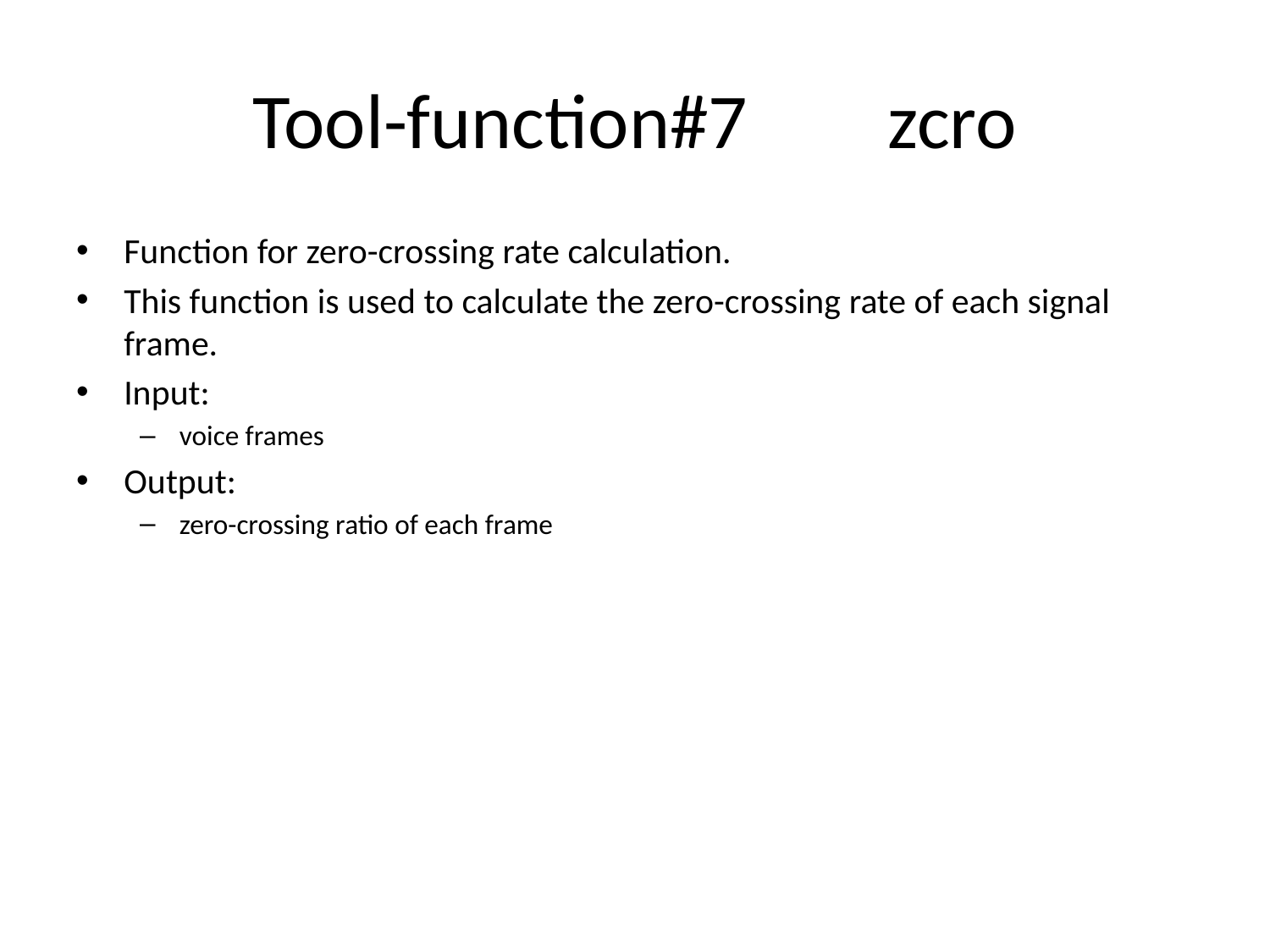

# Tool-function#7		zcro
Function for zero-crossing rate calculation.
This function is used to calculate the zero-crossing rate of each signal frame.
Input:
voice frames
Output:
zero-crossing ratio of each frame